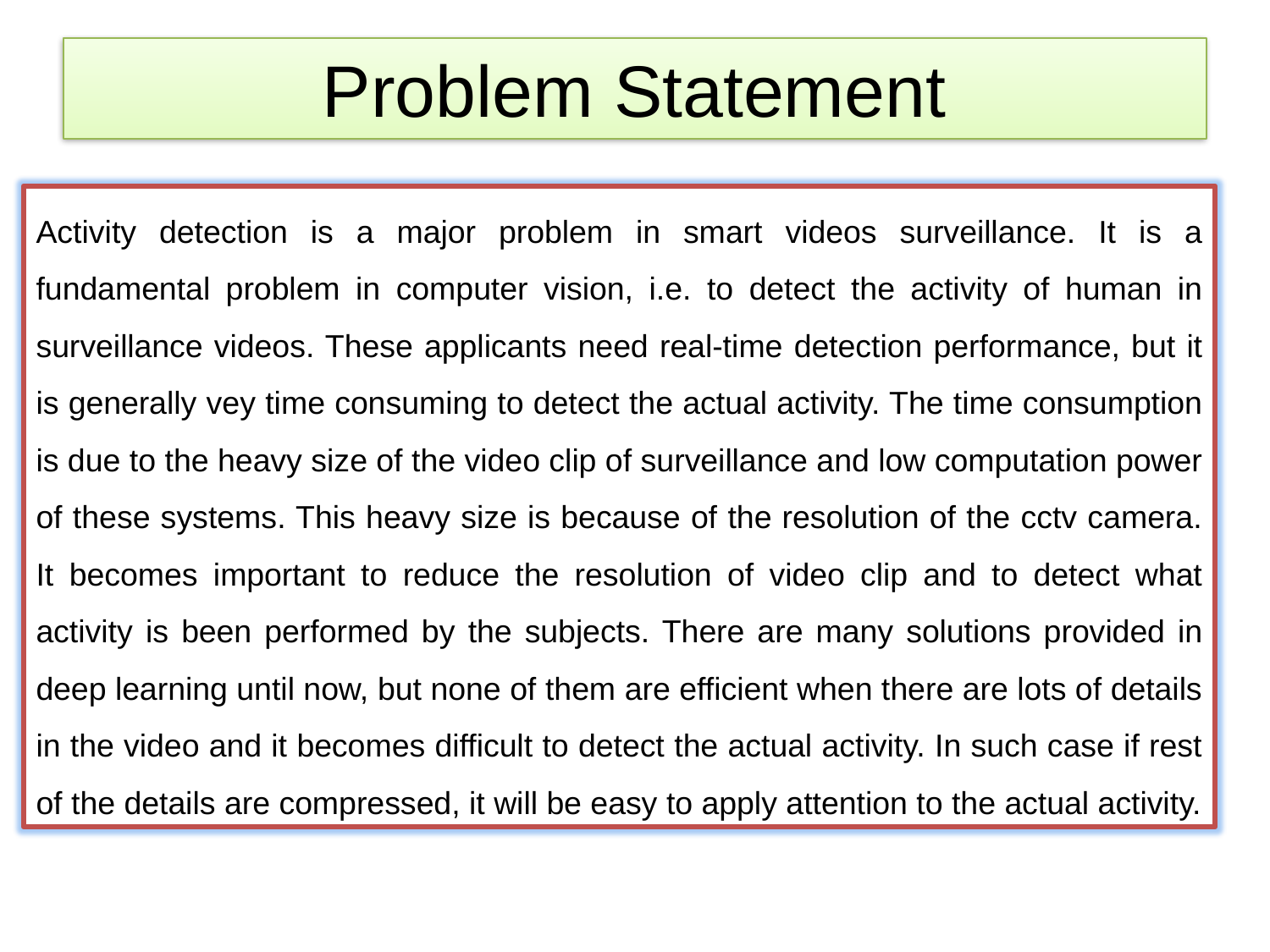

# Problem Statement
Activity detection is a major problem in smart videos surveillance. It is a fundamental problem in computer vision, i.e. to detect the activity of human in surveillance videos. These applicants need real-time detection performance, but it is generally vey time consuming to detect the actual activity. The time consumption is due to the heavy size of the video clip of surveillance and low computation power of these systems. This heavy size is because of the resolution of the cctv camera. It becomes important to reduce the resolution of video clip and to detect what activity is been performed by the subjects. There are many solutions provided in deep learning until now, but none of them are efficient when there are lots of details in the video and it becomes difficult to detect the actual activity. In such case if rest of the details are compressed, it will be easy to apply attention to the actual activity.